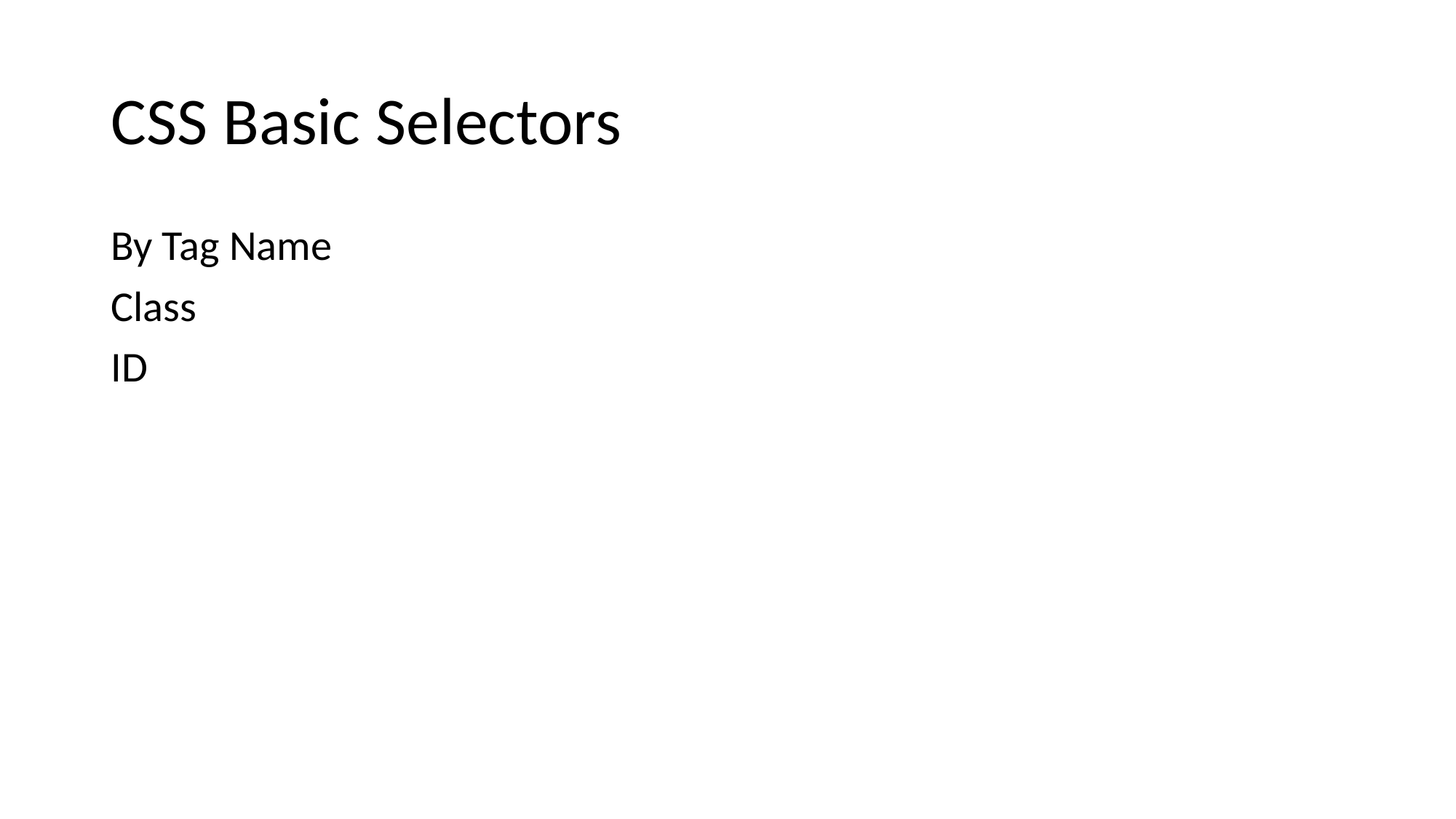

# CSS Basic Selectors
By Tag Name
Class
ID